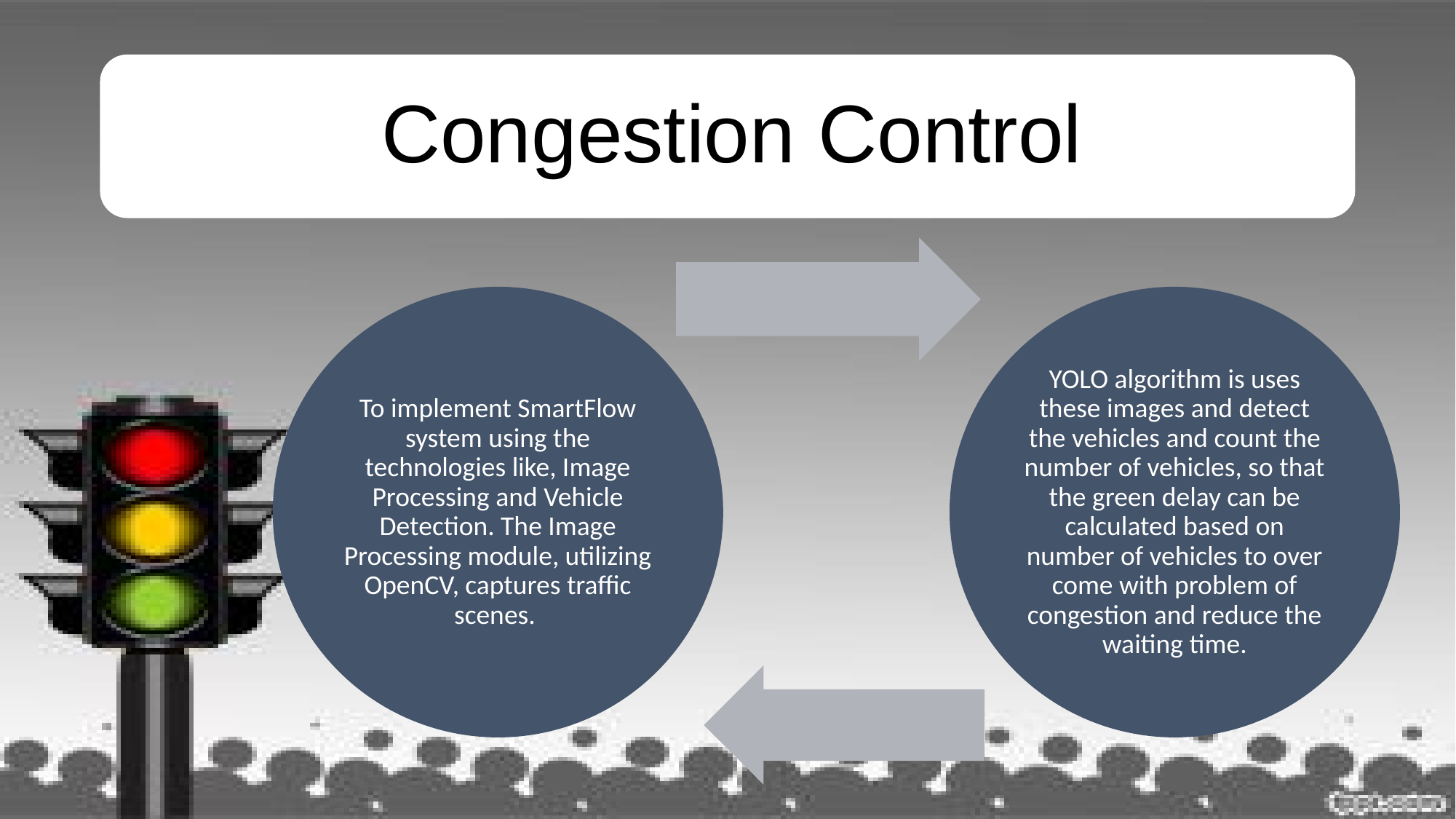

Congestion Control
To implement SmartFlow system using the technologies like, Image Processing and Vehicle Detection. The Image Processing module, utilizing OpenCV, captures traffic scenes.

YOLO algorithm is uses these images and detect the vehicles and count the number of vehicles, so that the green delay can be calculated based on number of vehicles to over come with problem of congestion and reduce the waiting time.